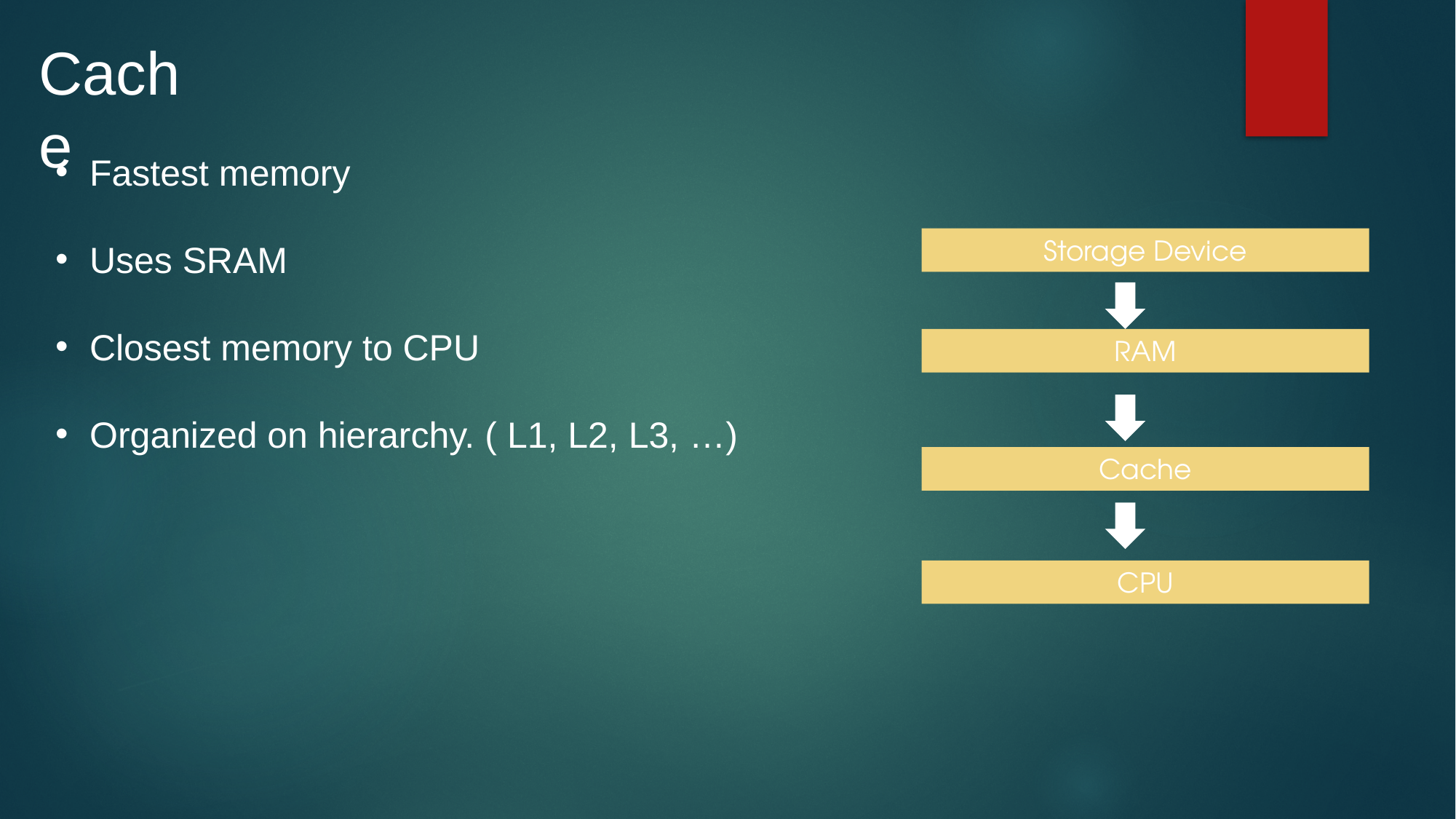

Cache
Fastest memory

Uses SRAM

Closest memory to CPU

Organized on hierarchy. ( L1, L2, L3, …)
Storage Device

RAM

Cache

CPU